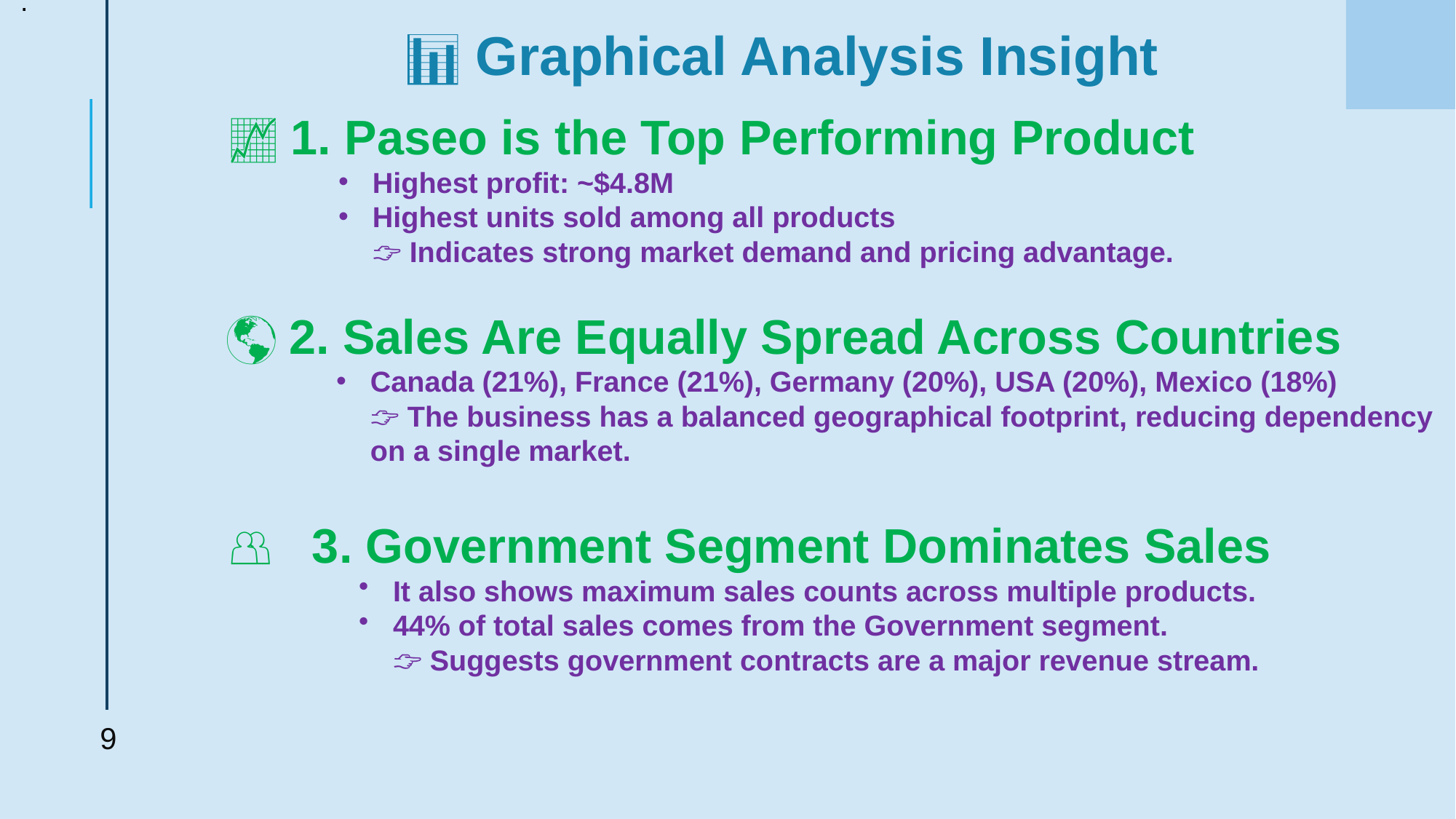

.
📊 Graphical Analysis Insight

	📈 1. Paseo is the Top Performing Product
Highest profit: ~$4.8M
Highest units sold among all products
👉 Indicates strong market demand and pricing advantage.
  	🌎 2. Sales Are Equally Spread Across Countries
Canada (21%), France (21%), Germany (20%), USA (20%), Mexico (18%)
👉 The business has a balanced geographical footprint, reducing dependency on a single market.
	👥   3. Government Segment Dominates Sales
It also shows maximum sales counts across multiple products.
44% of total sales comes from the Government segment.
👉 Suggests government contracts are a major revenue stream.

9